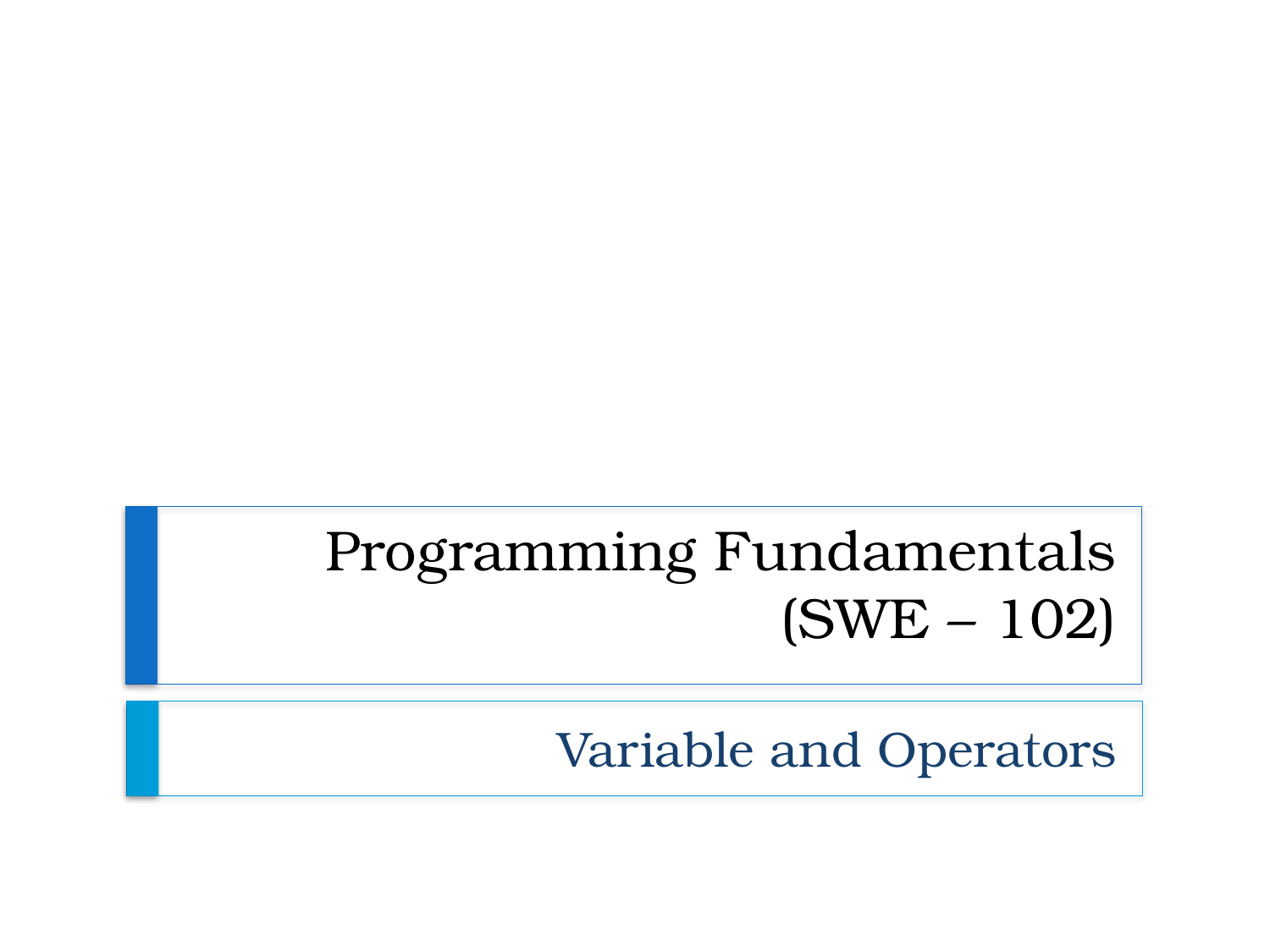

# Programming Fundamentals (SWE – 102)
Variable and Operators